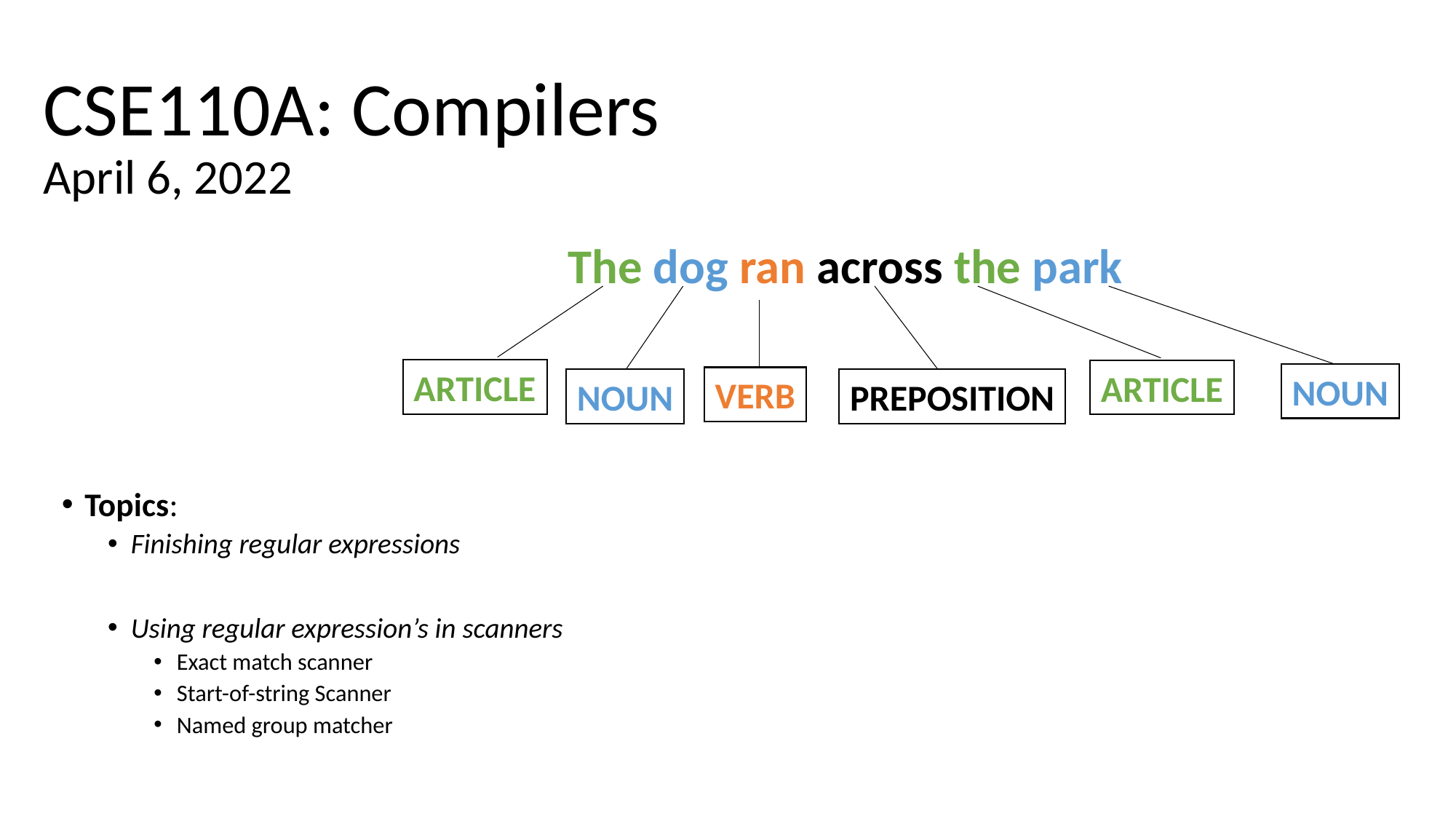

# CSE110A: Compilers April 6, 2022
The dog ran across the park
ARTICLE
ARTICLE
NOUN
VERB
PREPOSITION
NOUN
Topics:
Finishing regular expressions

Using regular expression’s in scanners
Exact match scanner
Start-of-string Scanner
Named group matcher